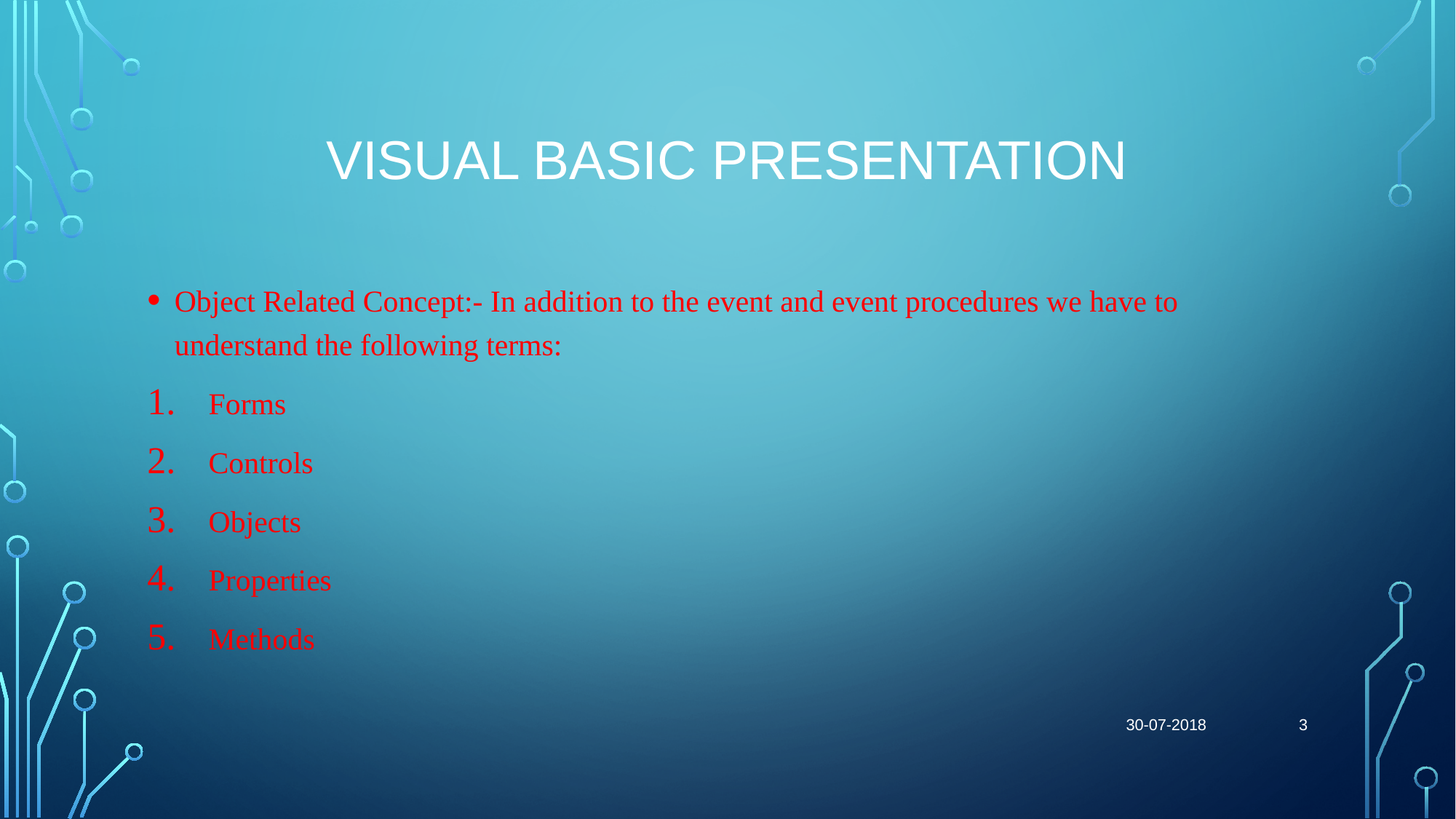

# Visual Basic Presentation
Object Related Concept:- In addition to the event and event procedures we have to understand the following terms:
Forms
Controls
Objects
Properties
Methods
3
30-07-2018